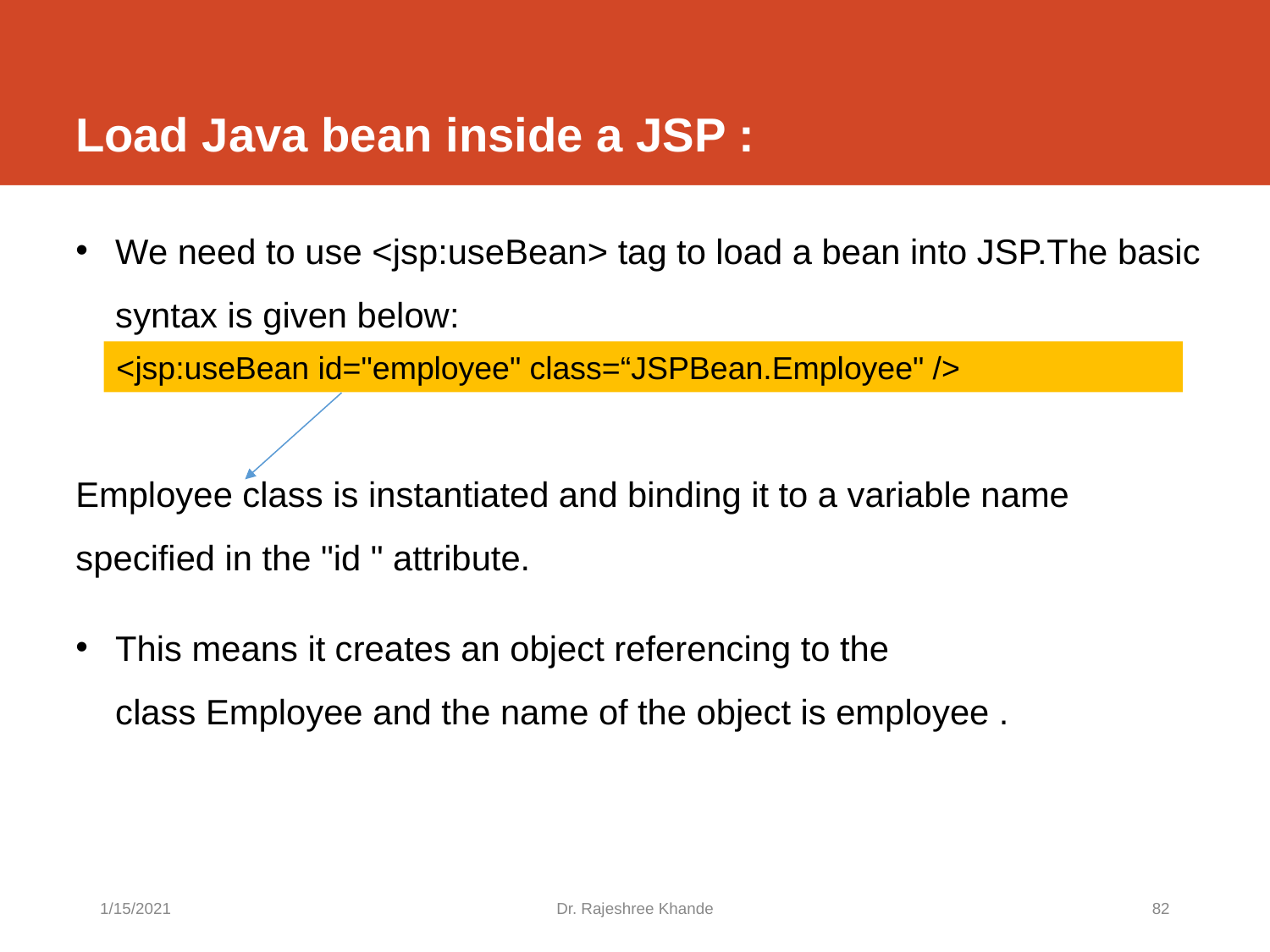

# Load Java bean inside a JSP :
We need to use <jsp:useBean> tag to load a bean into JSP.The basic syntax is given below:

Employee class is instantiated and binding it to a variable name specified in the "id " attribute.
This means it creates an object referencing to the class Employee and the name of the object is employee .

<jsp:useBean id="employee" class=“JSPBean.Employee" />
1/15/2021
Dr. Rajeshree Khande
82